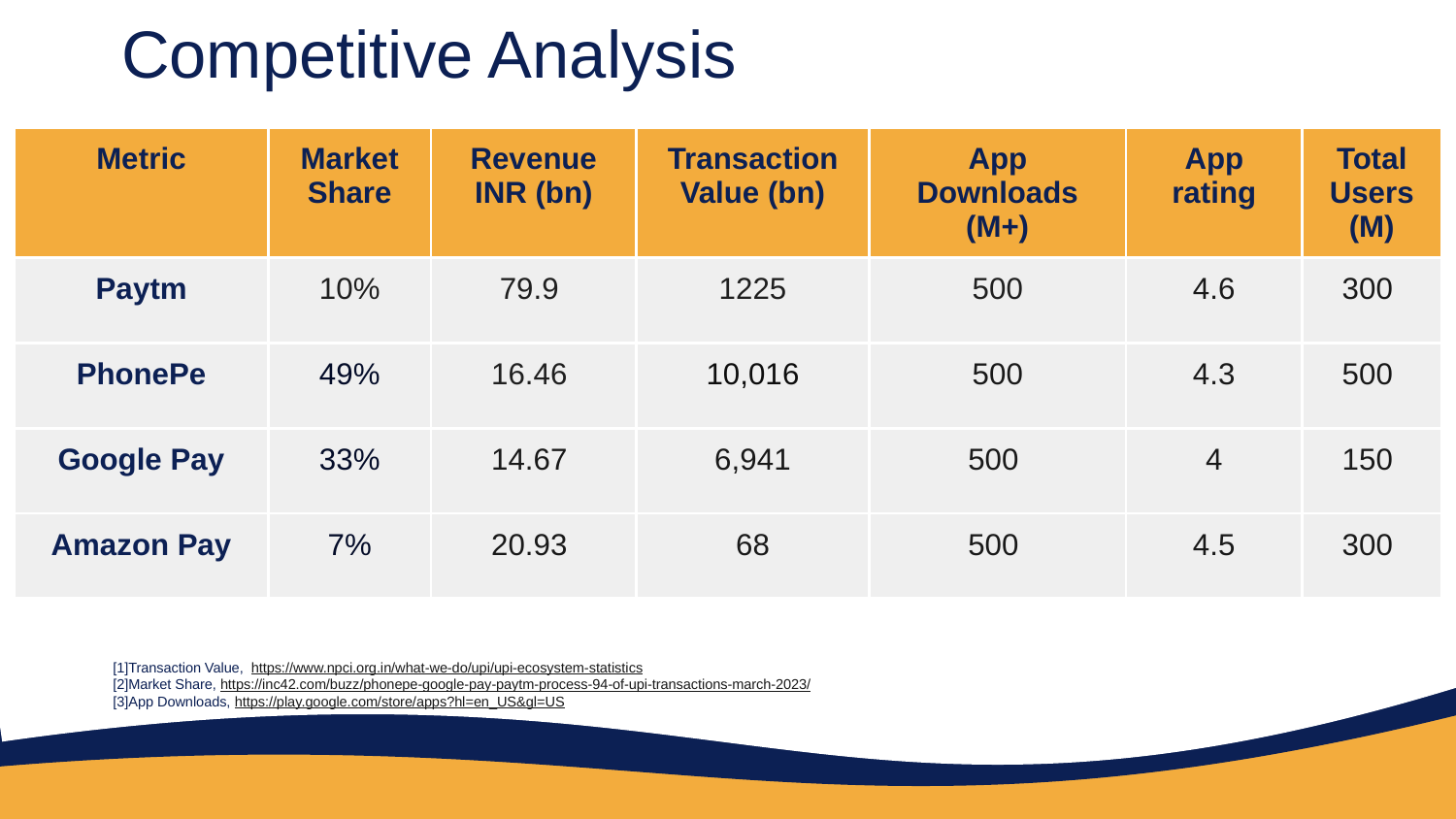

# Competitive Analysis
| Metric | Market Share | Revenue INR (bn) | Transaction Value (bn) | App Downloads (M+) | App rating | Total Users (M) |
| --- | --- | --- | --- | --- | --- | --- |
| Paytm | 10% | 79.9 | 1225 | 500 | 4.6 | 300 |
| PhonePe | 49% | 16.46 | 10,016 | 500 | 4.3 | 500 |
| Google Pay | 33% | 14.67 | 6,941 | 500 | 4 | 150 |
| Amazon Pay | 7% | 20.93 | 68 | 500 | 4.5 | 300 |
[1]Transaction Value,  https://www.npci.org.in/what-we-do/upi/upi-ecosystem-statistics
[2]Market Share, https://inc42.com/buzz/phonepe-google-pay-paytm-process-94-of-upi-transactions-march-2023/
[3]App Downloads, https://play.google.com/store/apps?hl=en_US&gl=US